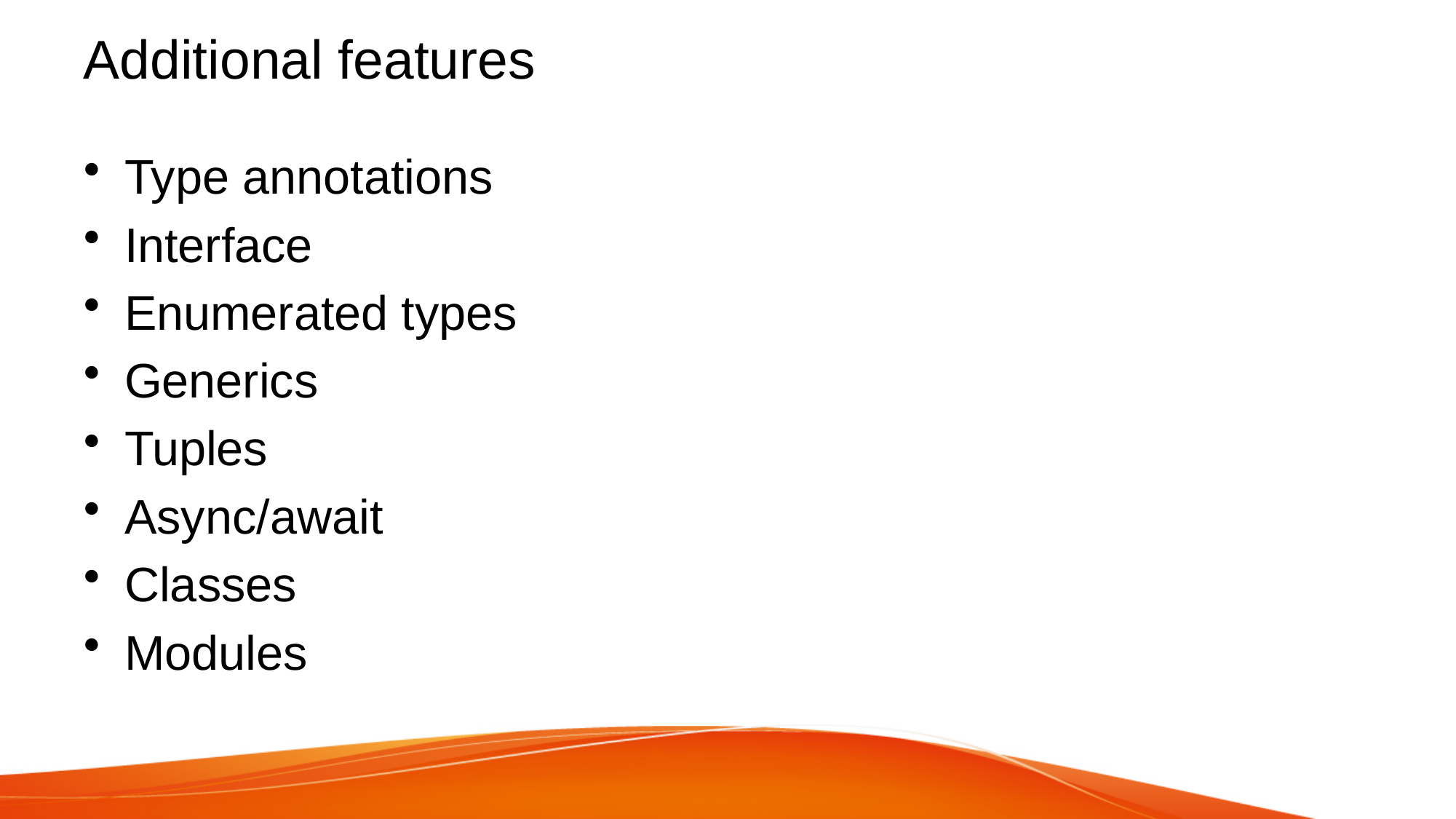

# Additional features
Type annotations
Interface
Enumerated types
Generics
Tuples
Async/await
Classes
Modules